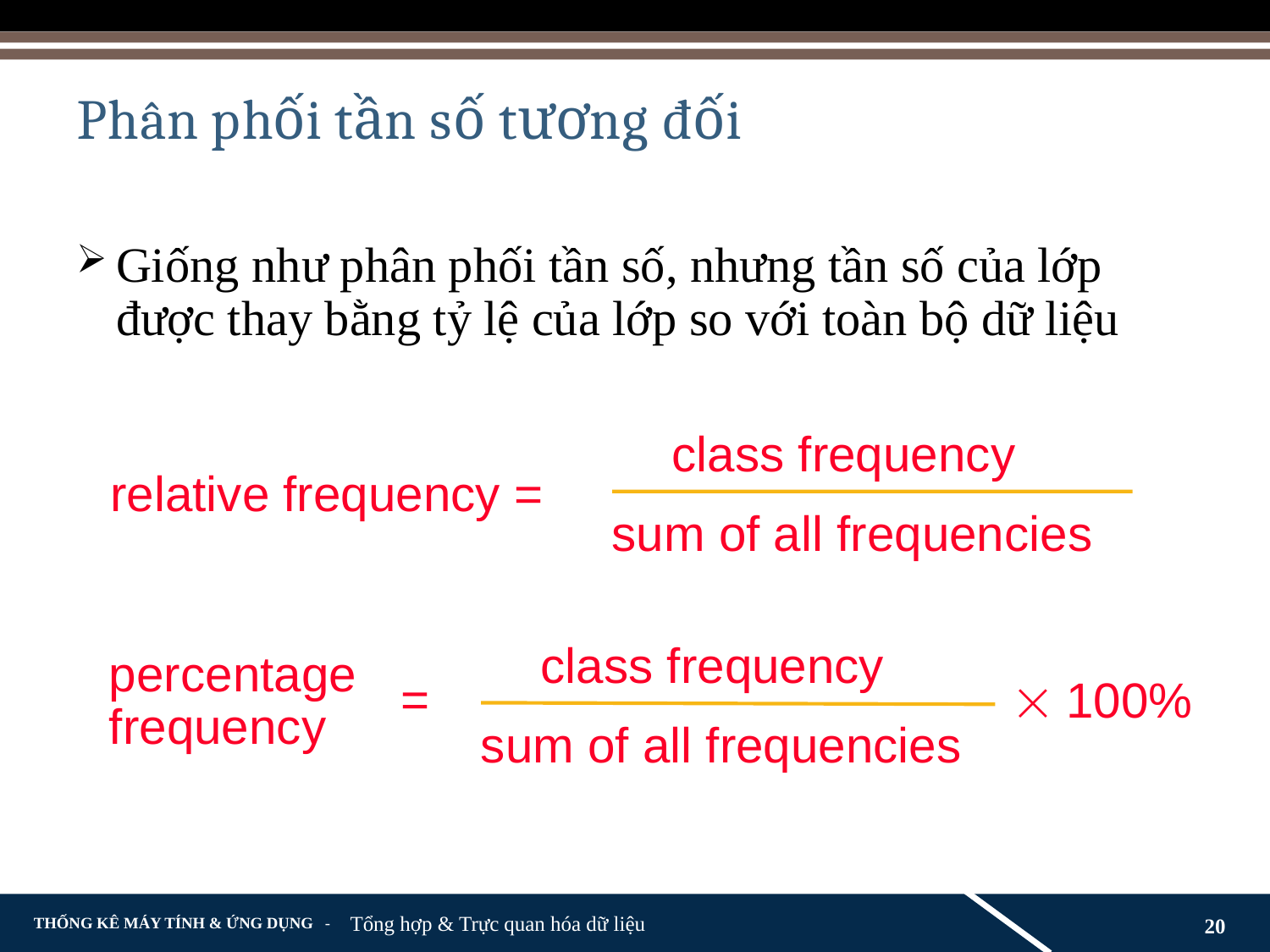

# Phân phối tần số tương đối
Giống như phân phối tần số, nhưng tần số của lớp được thay bằng tỷ lệ của lớp so với toàn bộ dữ liệu
class frequency
relative frequency =

sum of all frequencies
class frequency
percentage
frequency
=
× 100%

sum of all frequencies
Tổng hợp & Trực quan hóa dữ liệu
20